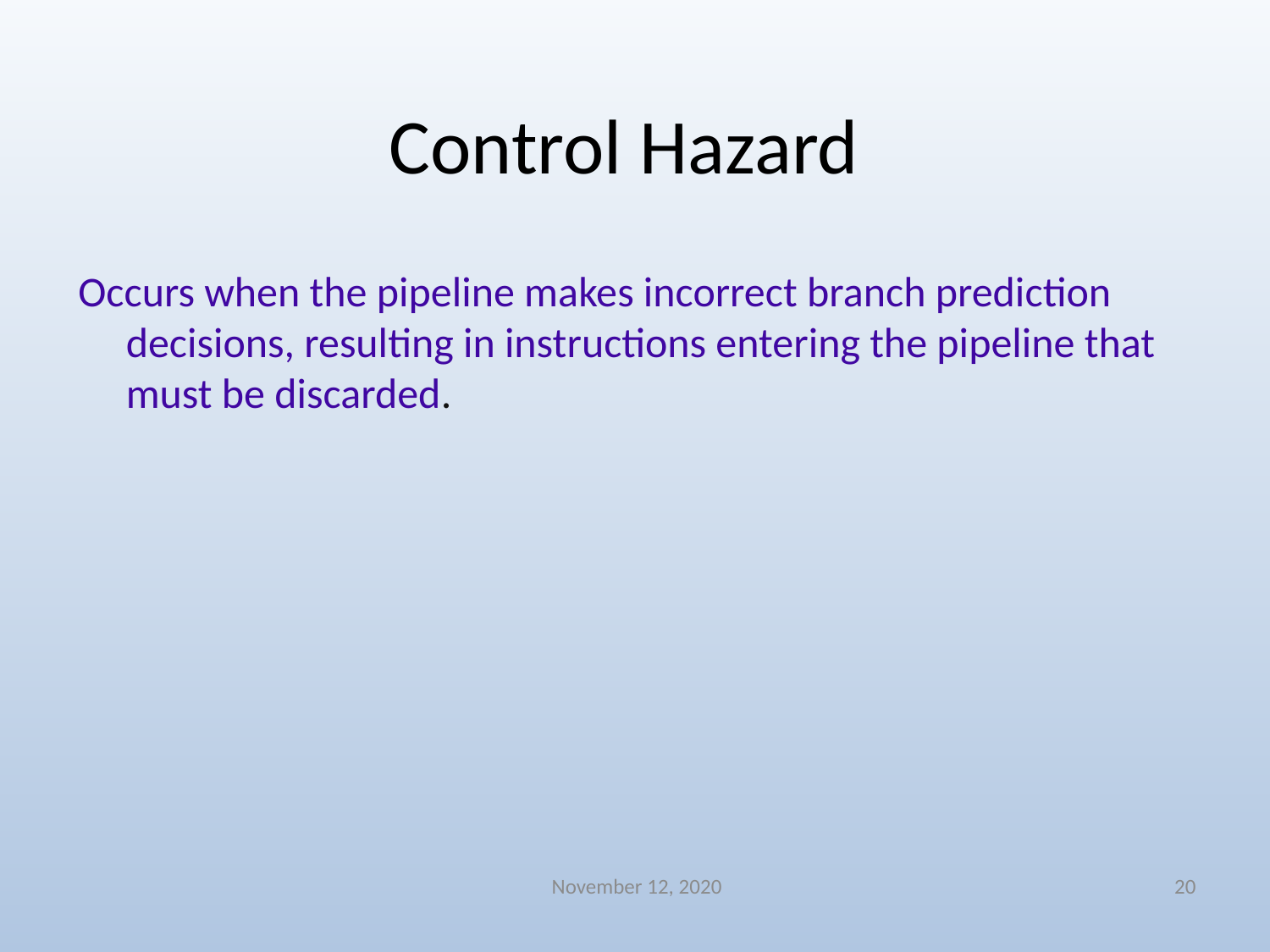

# Control Hazard
Occurs when the pipeline makes incorrect branch prediction decisions, resulting in instructions entering the pipeline that must be discarded.
November 12, 2020
20